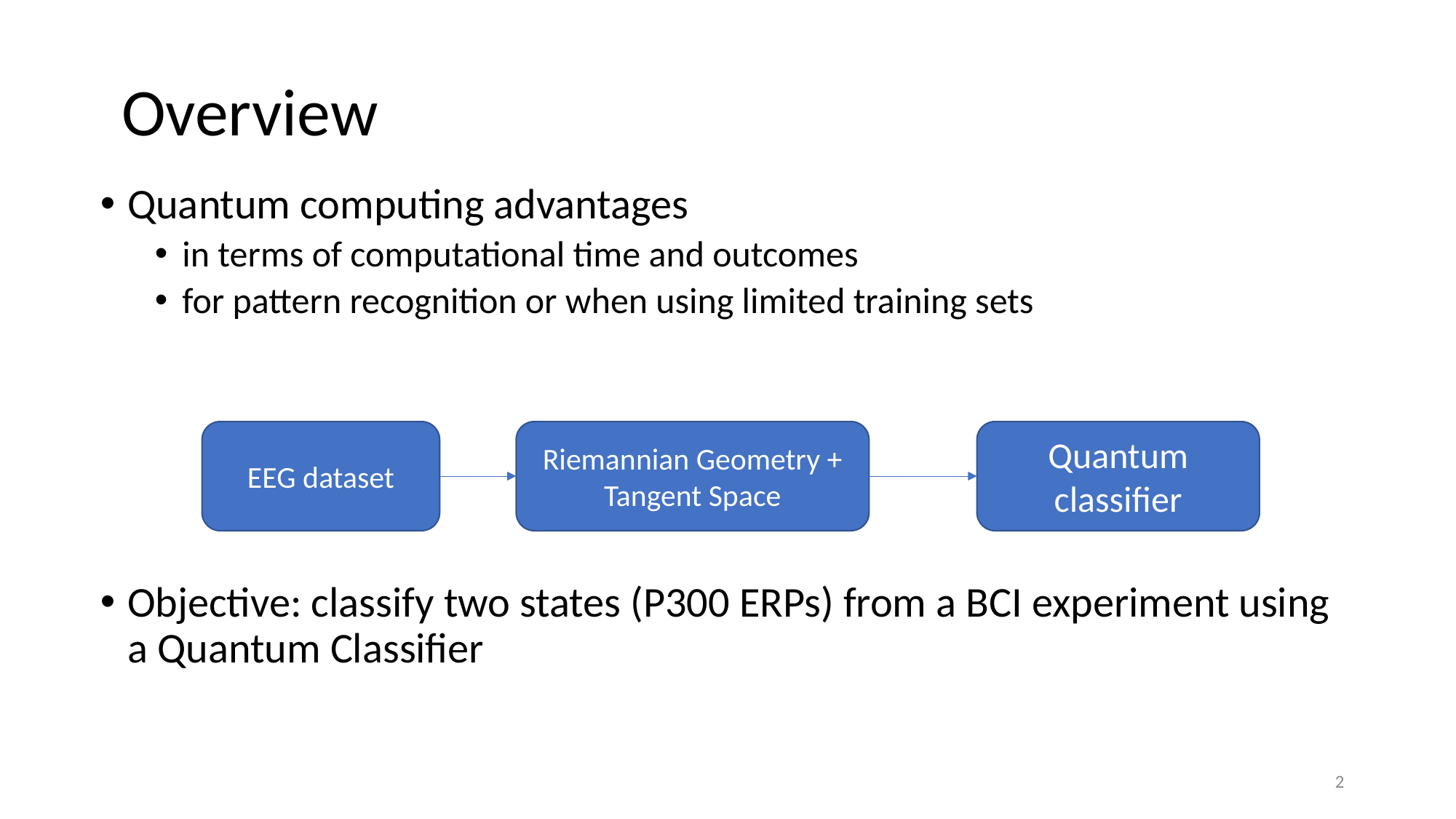

# Overview
Quantum computing advantages
in terms of computational time and outcomes
for pattern recognition or when using limited training sets

Objective: classify two states (P300 ERPs) from a BCI experiment using a Quantum Classifier

EEG dataset

Riemannian Geometry + Tangent Space
Quantum classifier
2